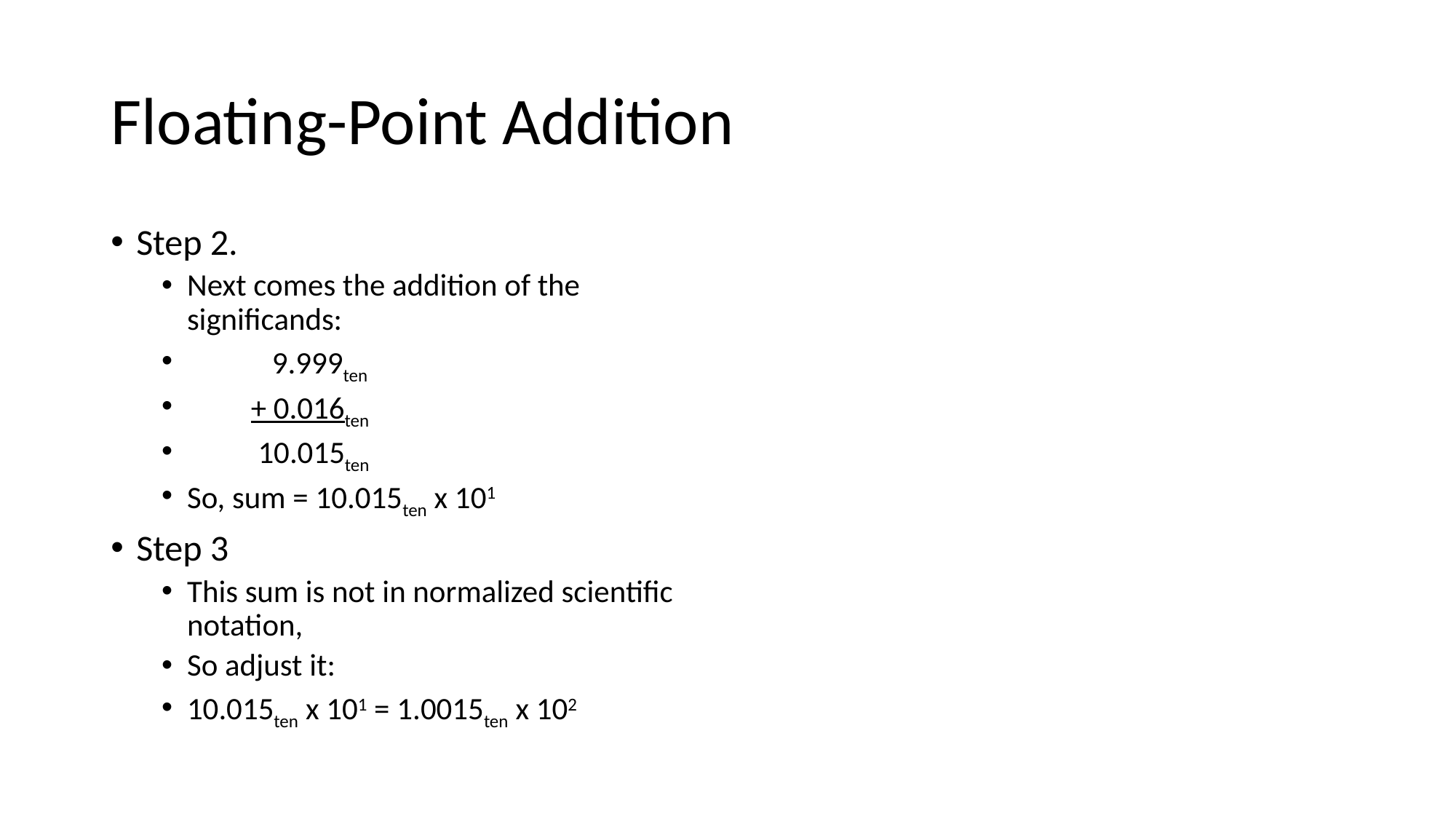

# Floating-Point Addition
Step 2.
Next comes the addition of the significands:
            9.999ten
         + 0.016ten
          10.015ten
So, sum = 10.015ten x 101
Step 3
This sum is not in normalized scientific notation,
So adjust it:
10.015ten x 101 = 1.0015ten x 102